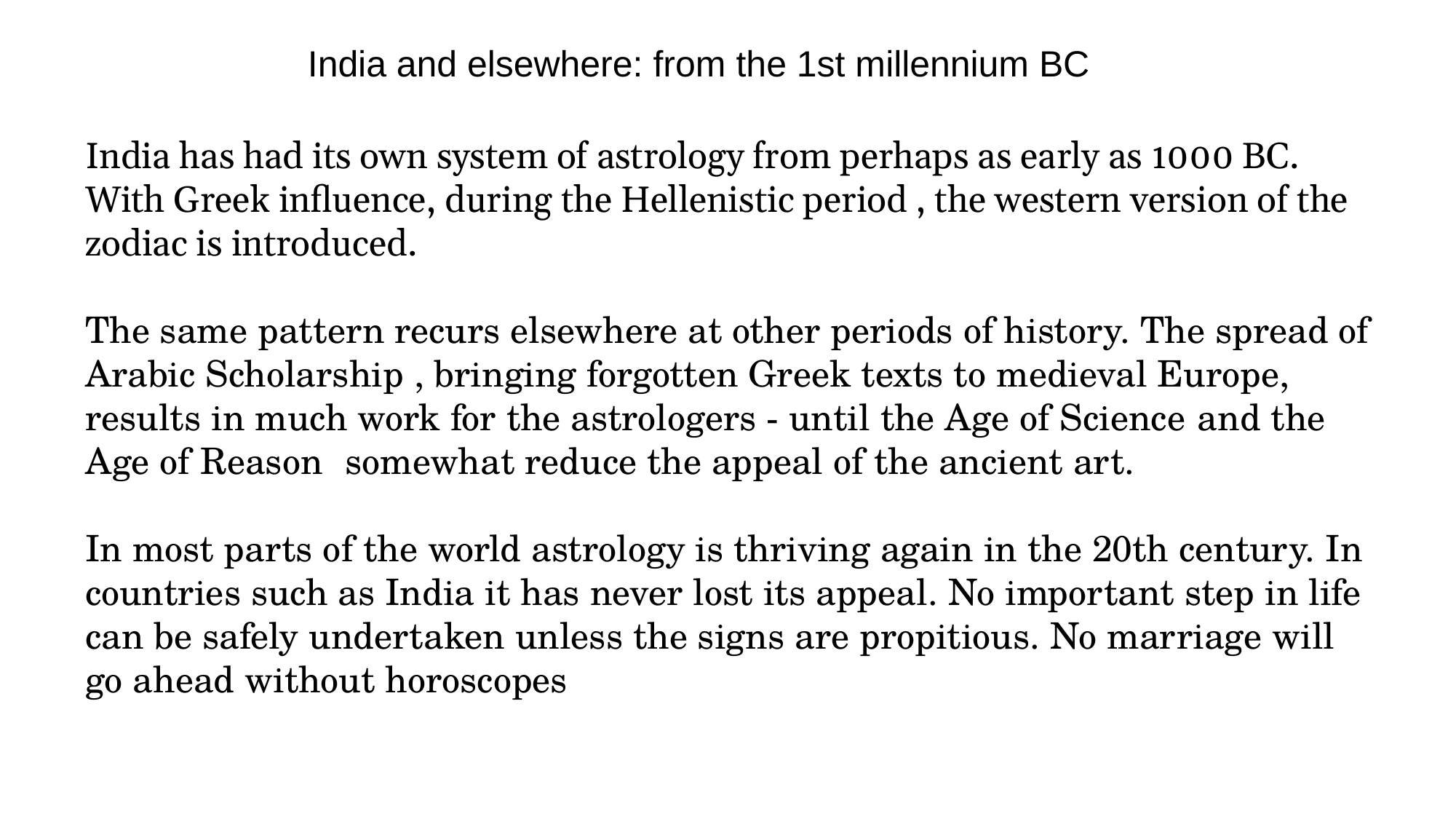

India and elsewhere: from the 1st millennium BC
India has had its own system of astrology from perhaps as early as 1000 BC. With Greek influence, during the Hellenistic period , the western version of the zodiac is introduced.
The same pattern recurs elsewhere at other periods of history. The spread of Arabic Scholarship , bringing forgotten Greek texts to medieval Europe, results in much work for the astrologers - until the Age of Science and the Age of Reason  somewhat reduce the appeal of the ancient art.
In most parts of the world astrology is thriving again in the 20th century. In countries such as India it has never lost its appeal. No important step in life can be safely undertaken unless the signs are propitious. No marriage will go ahead without horoscopes